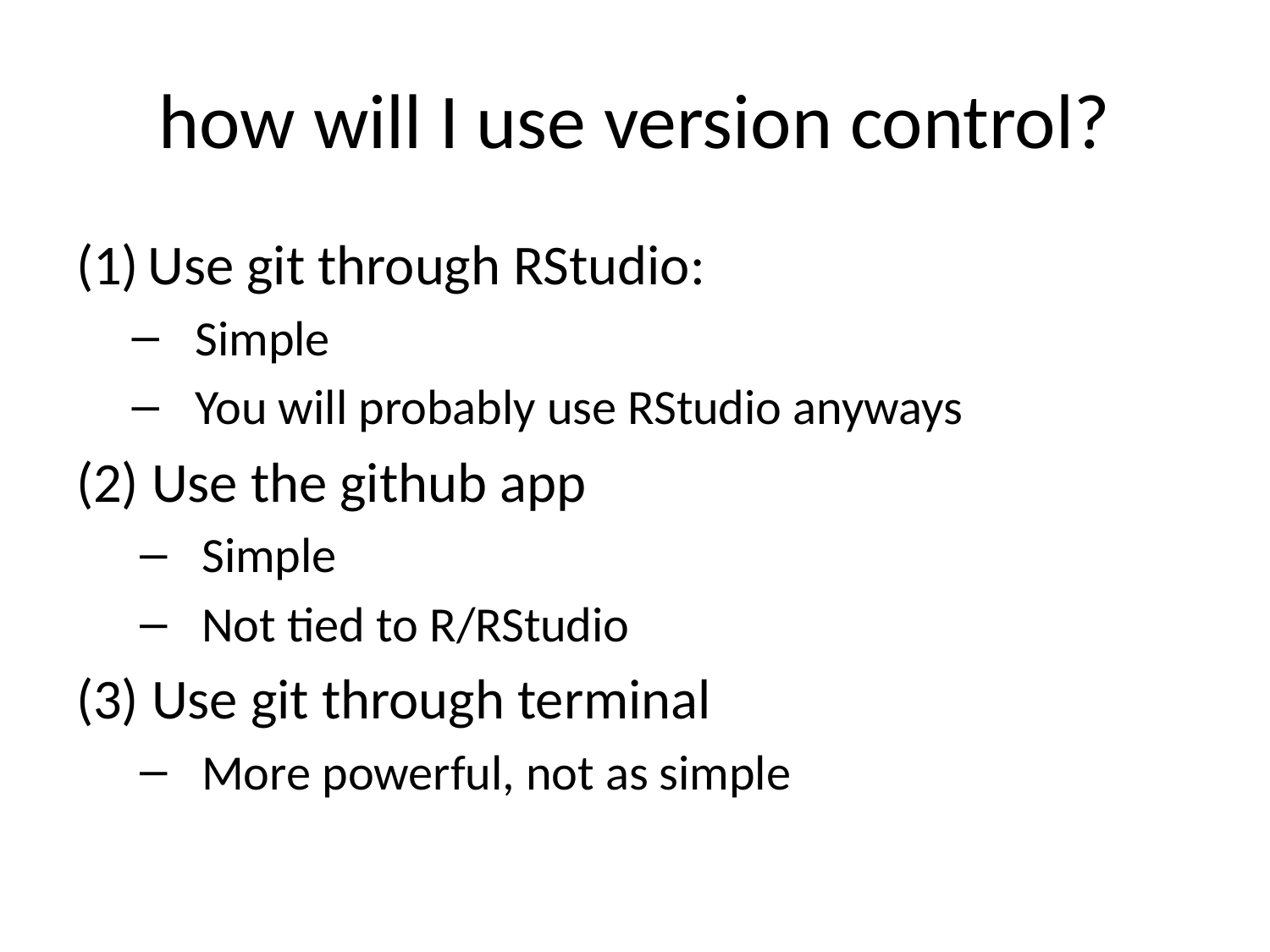

# how will I use version control?
Use git through RStudio:
Simple
You will probably use RStudio anyways
(2) Use the github app
  Simple
  Not tied to R/RStudio
(3) Use git through terminal
  More powerful, not as simple